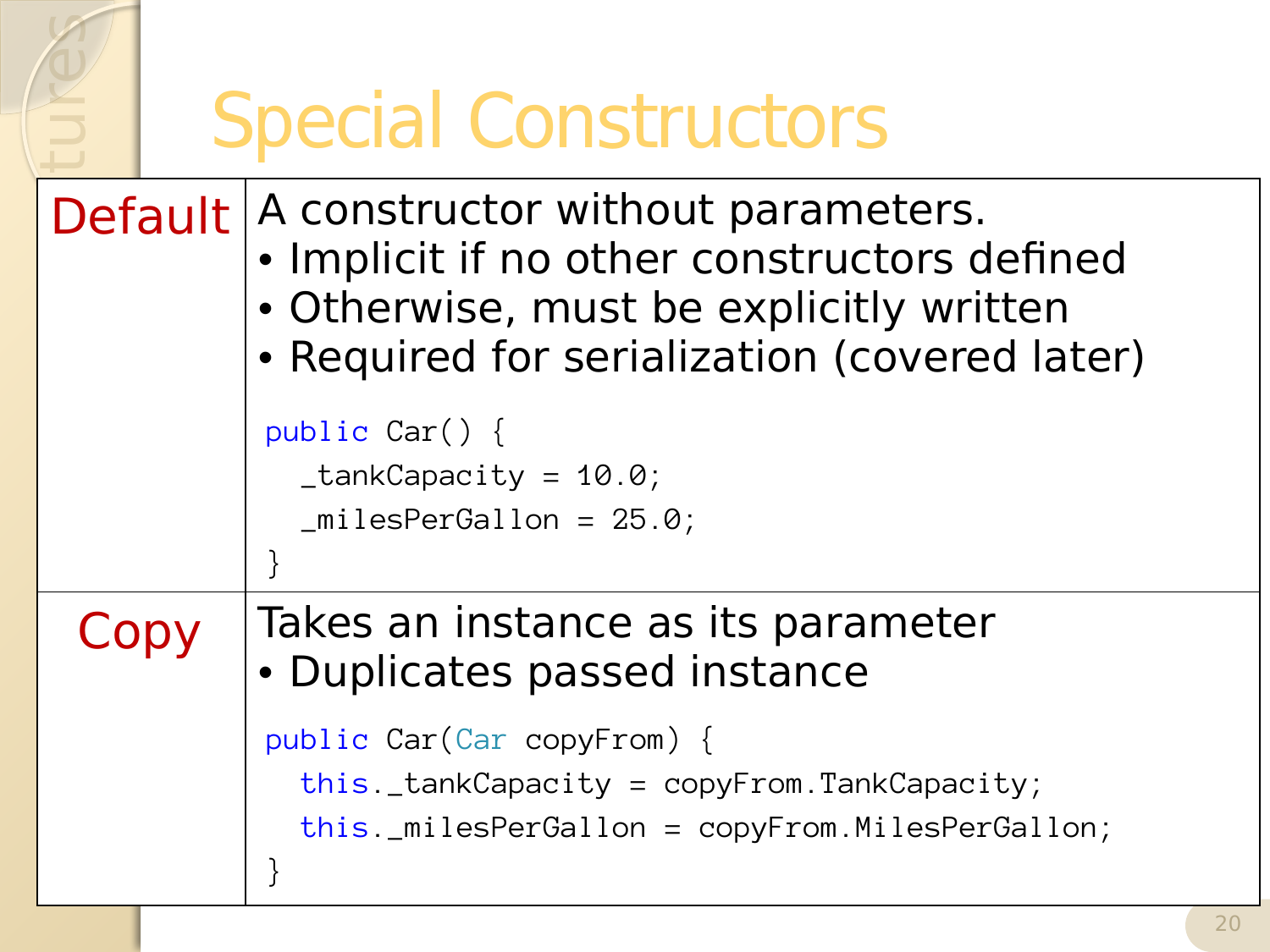

# Special Constructors
|  | A constructor without parameters. Implicit if no other constructors defined Otherwise, must be explicitly written Required for serialization (covered later) |
| --- | --- |
|  | Takes an instance as its parameter Duplicates passed instance |
Default
public Car() {
  _tankCapacity = 10.0;
  _milesPerGallon = 25.0;
}
Copy
public Car(Car copyFrom) {
  this._tankCapacity = copyFrom.TankCapacity;
  this._milesPerGallon = copyFrom.MilesPerGallon;
}
20